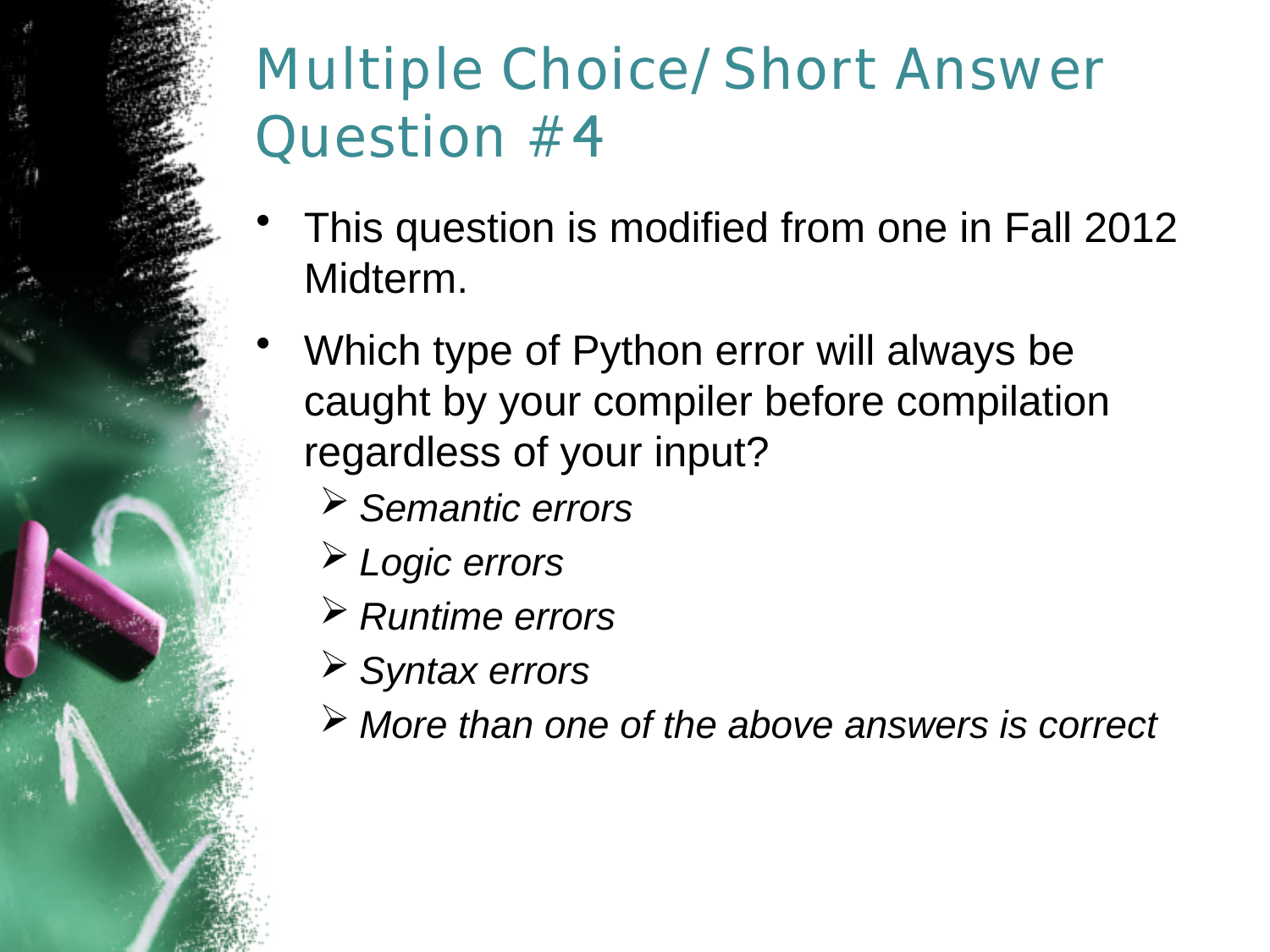

# Multiple Choice/Short Answer Question #4
This question is modified from one in Fall 2012 Midterm.
Which type of Python error will always be caught by your compiler before compilation regardless of your input?
Semantic errors
Logic errors
Runtime errors
Syntax errors
More than one of the above answers is correct